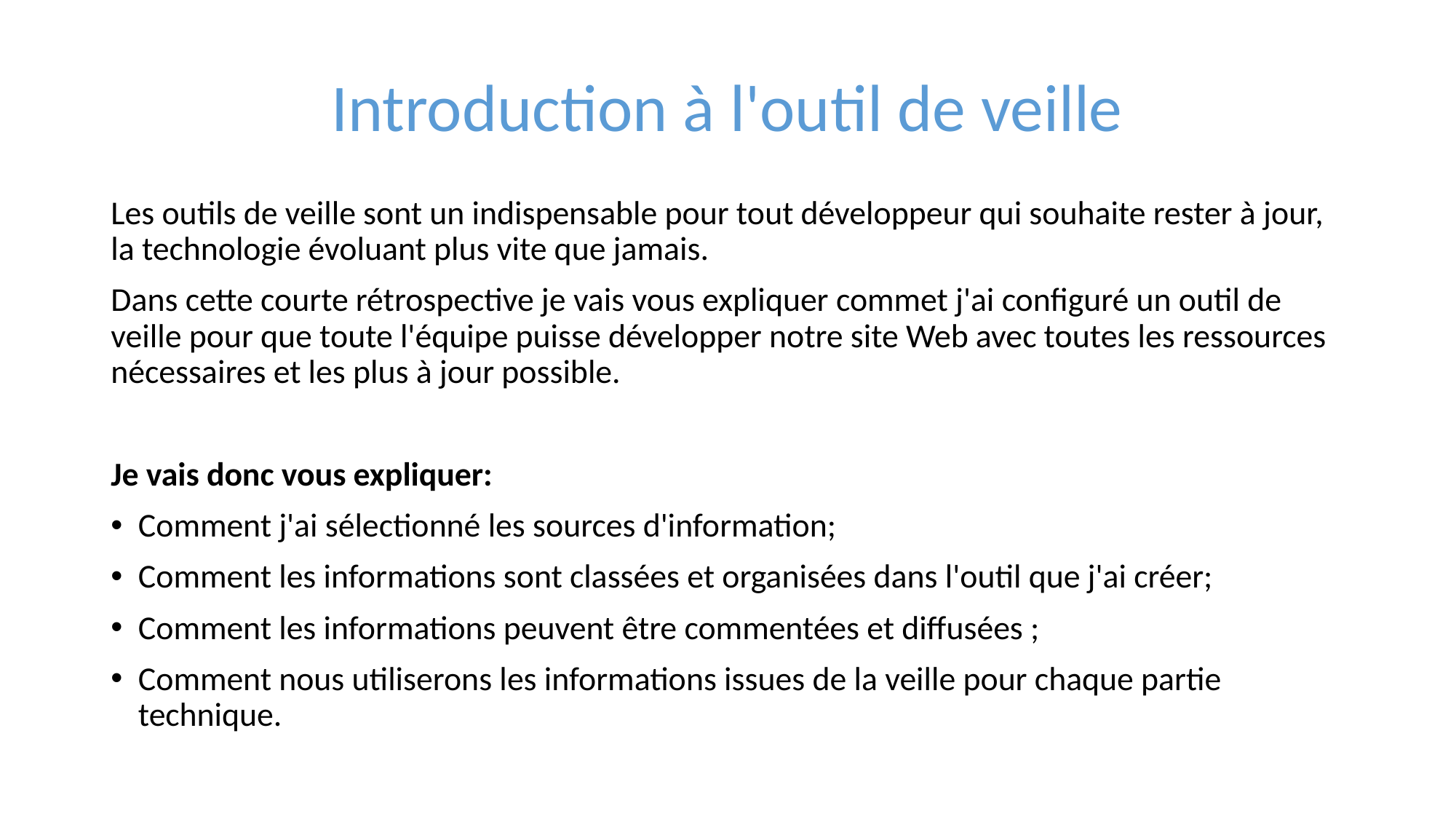

# Introduction à l'outil de veille
Les outils de veille sont un indispensable pour tout développeur qui souhaite rester à jour, la technologie évoluant plus vite que jamais.
Dans cette courte rétrospective je vais vous expliquer commet j'ai configuré un outil de veille pour que toute l'équipe puisse développer notre site Web avec toutes les ressources nécessaires et les plus à jour possible.

Je vais donc vous expliquer:
Comment j'ai sélectionné les sources d'information;
Comment les informations sont classées et organisées dans l'outil que j'ai créer;
Comment les informations peuvent être commentées et diffusées ;
Comment nous utiliserons les informations issues de la veille pour chaque partie technique.